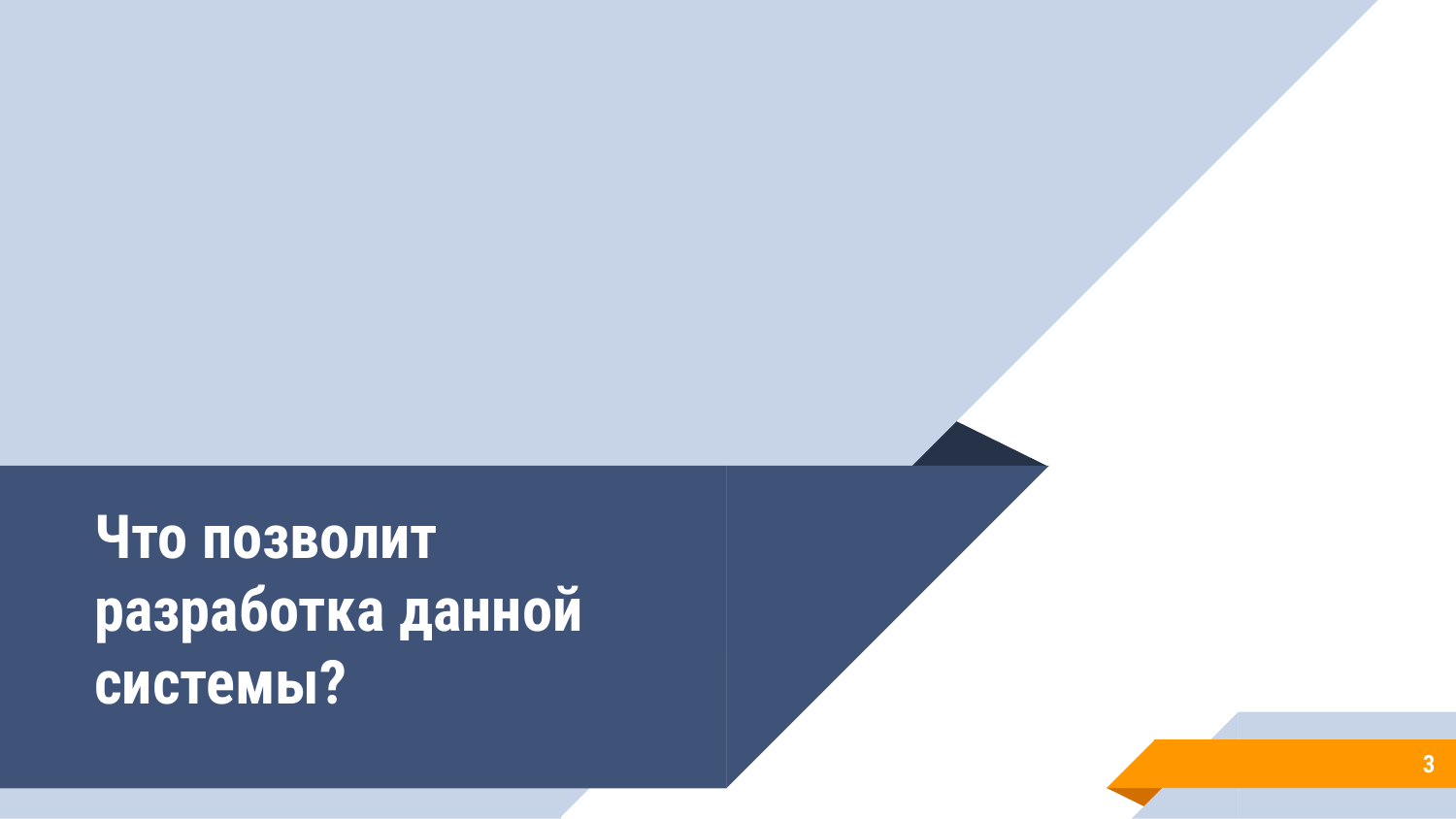

# Что позволит разработка данной системы?
3